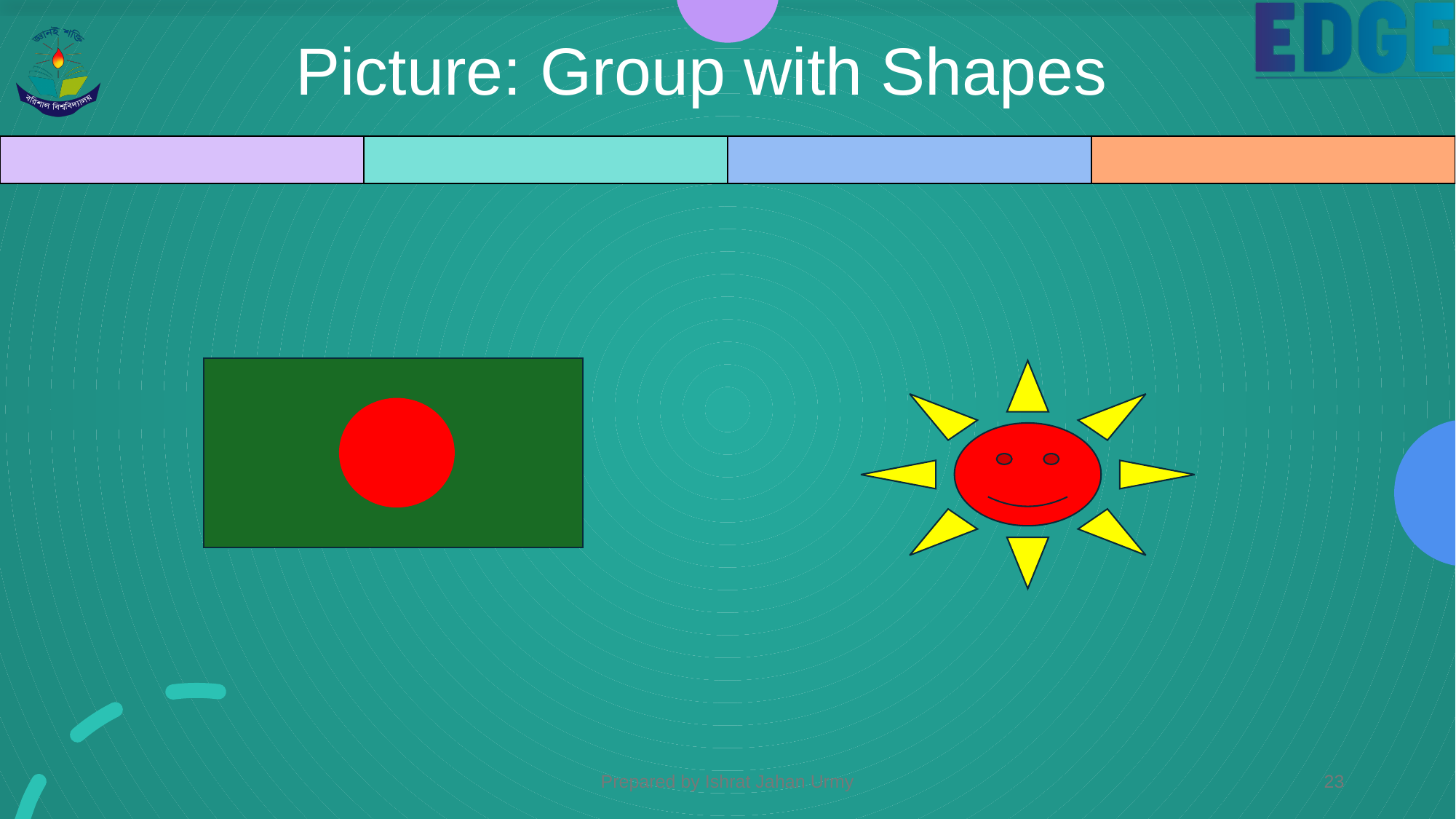

# Picture: Group with Shapes

Prepared by Ishrat Jahan Urmy
23